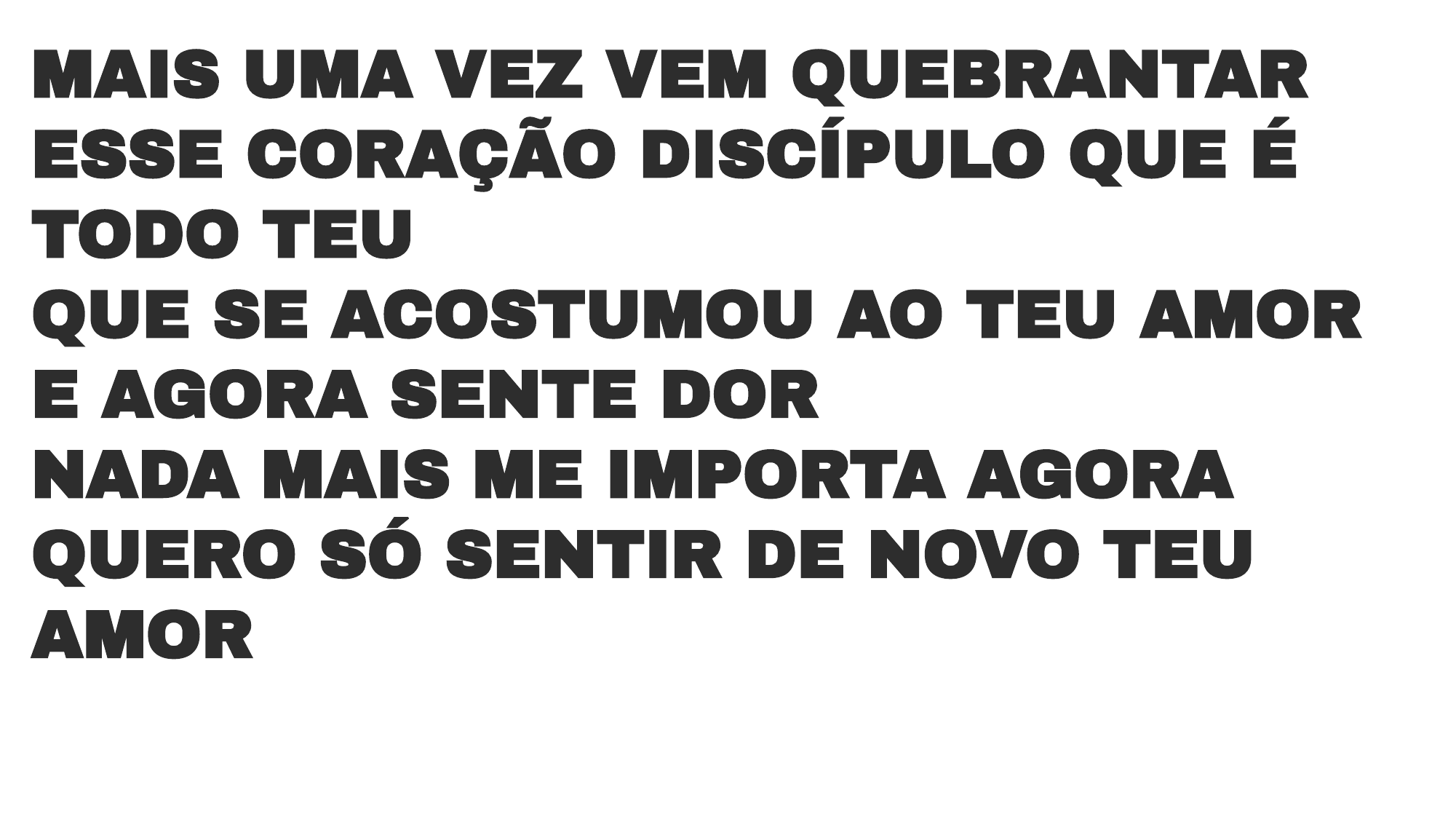

MAIS UMA VEZ VEM QUEBRANTAR
ESSE CORAÇÃO DISCÍPULO QUE É TODO TEU
QUE SE ACOSTUMOU AO TEU AMOR
E AGORA SENTE DOR
NADA MAIS ME IMPORTA AGORA
QUERO SÓ SENTIR DE NOVO TEU AMOR